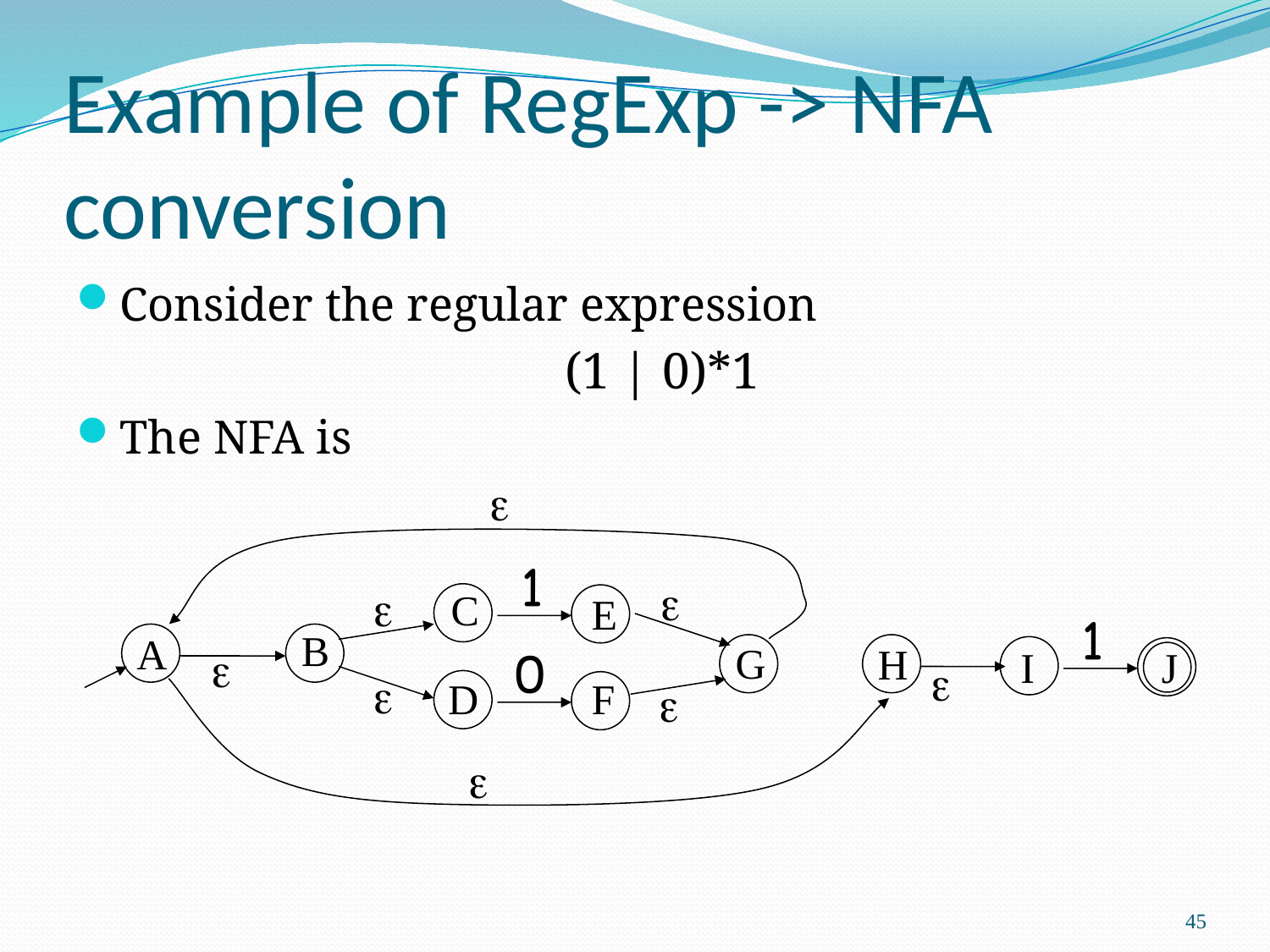

# Example of RegExp -> NFA conversion
Consider the regular expression
(1 | 0)*1
The NFA is
ε

A

H
ε

ε
1
C
E

ε

G

ε

ε
B

ε

1
I
J

0
D
F

ε

45